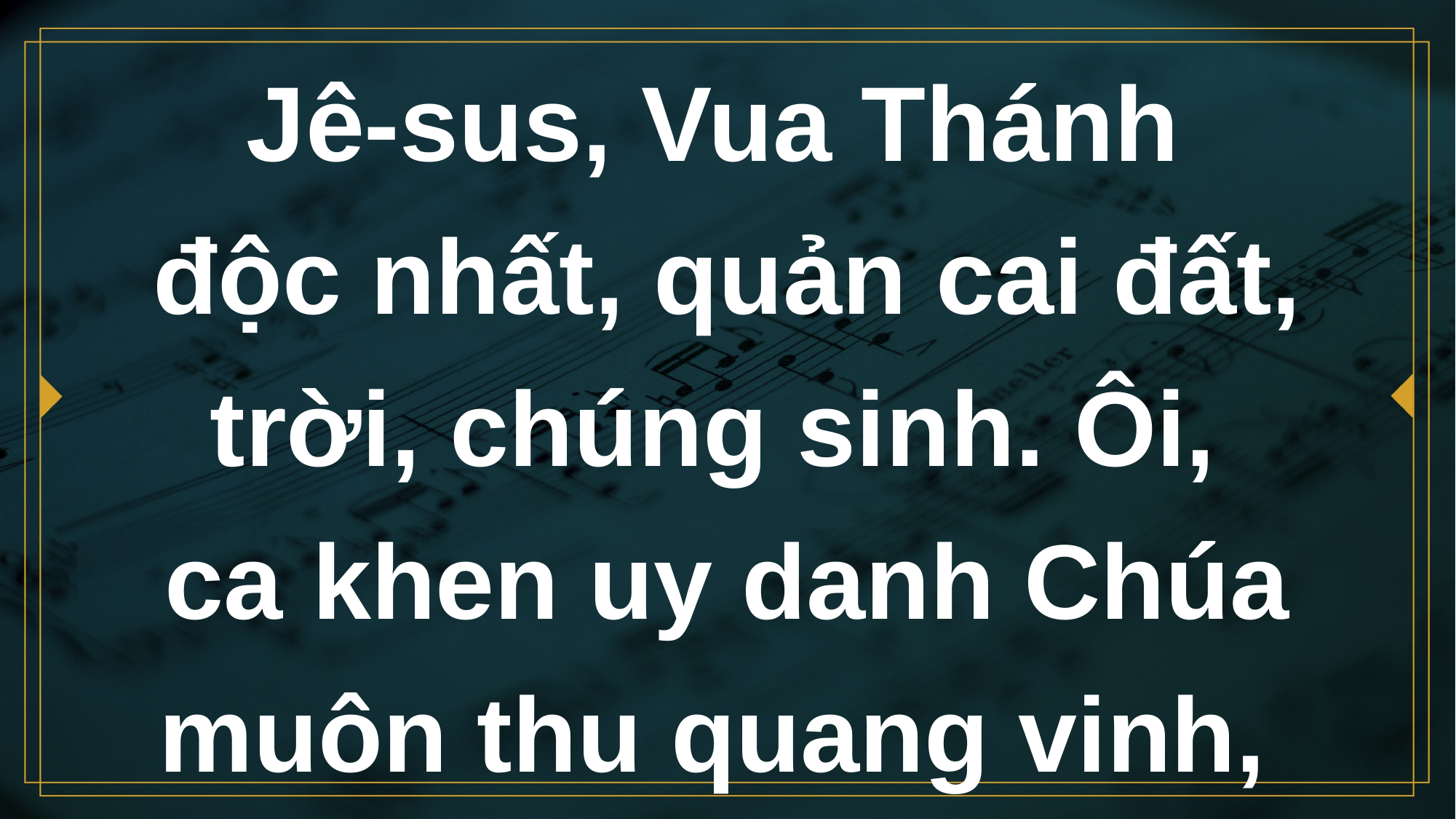

# Jê-sus, Vua Thánh độc nhất, quản cai đất, trời, chúng sinh. Ôi, ca khen uy danh Chúa muôn thu quang vinh,